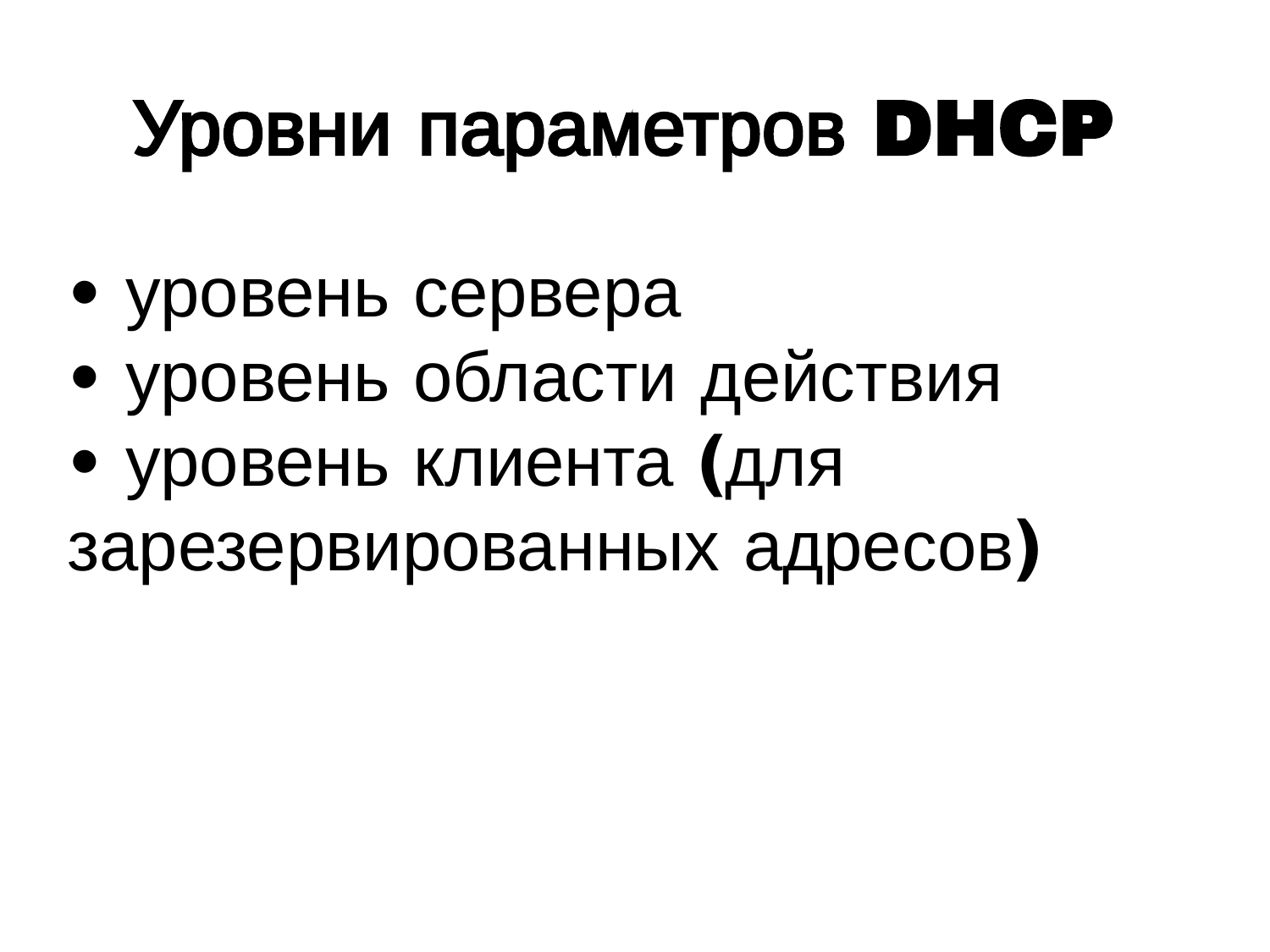

# Уровни параметров DHCP
• уровень сервера
• уровень области действия
• уровень клиента (для зарезервированных адресов)